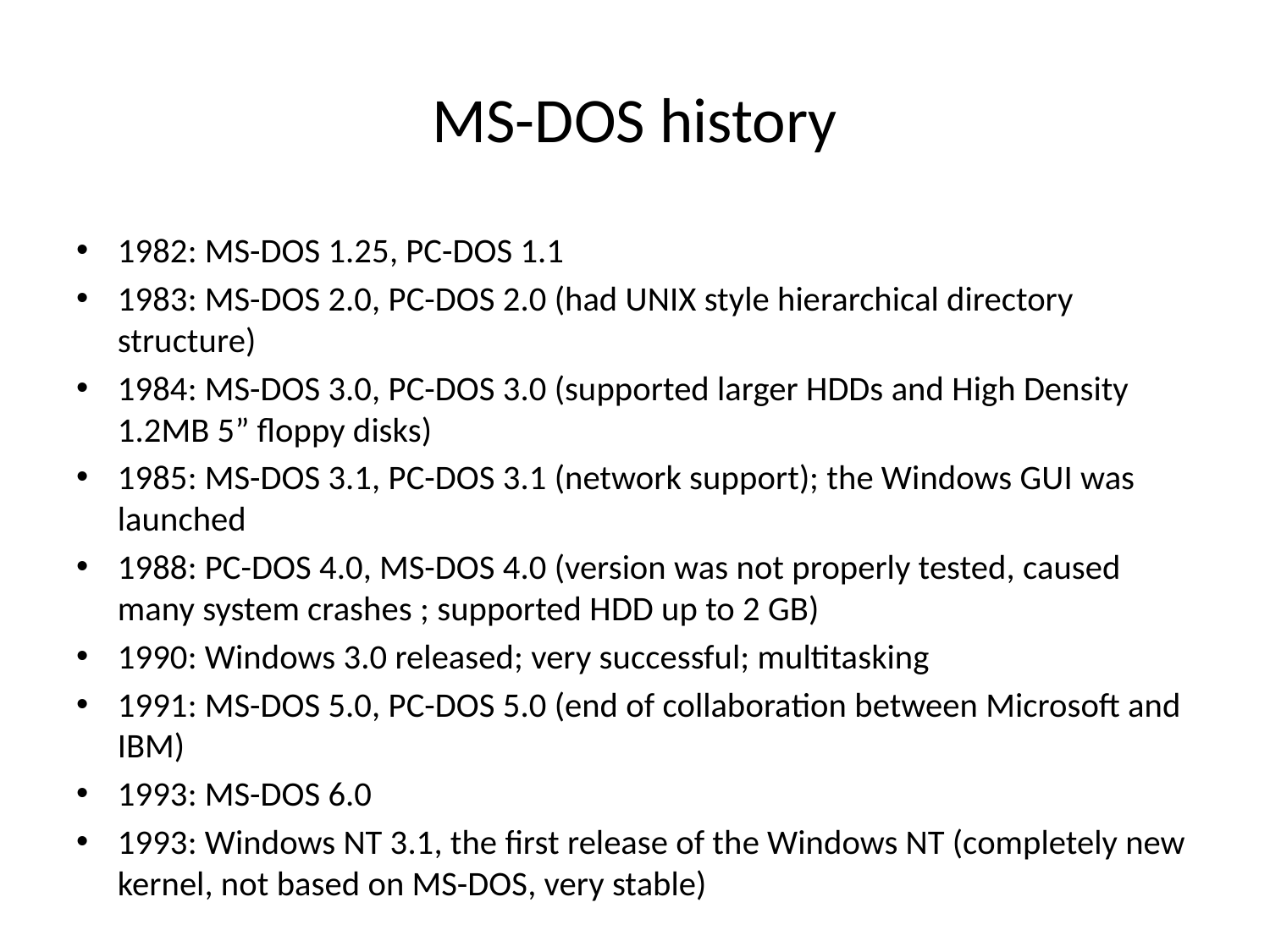

# MS-DOS history
1982: MS-DOS 1.25, PC-DOS 1.1
1983: MS-DOS 2.0, PC-DOS 2.0 (had UNIX style hierarchical directory structure)
1984: MS-DOS 3.0, PC-DOS 3.0 (supported larger HDDs and High Density 1.2MB 5” floppy disks)
1985: MS-DOS 3.1, PC-DOS 3.1 (network support); the Windows GUI was launched
1988: PC-DOS 4.0, MS-DOS 4.0 (version was not properly tested, caused many system crashes ; supported HDD up to 2 GB)
1990: Windows 3.0 released; very successful; multitasking
1991: MS-DOS 5.0, PC-DOS 5.0 (end of collaboration between Microsoft and IBM)
1993: MS-DOS 6.0
1993: Windows NT 3.1, the first release of the Windows NT (completely new kernel, not based on MS-DOS, very stable)